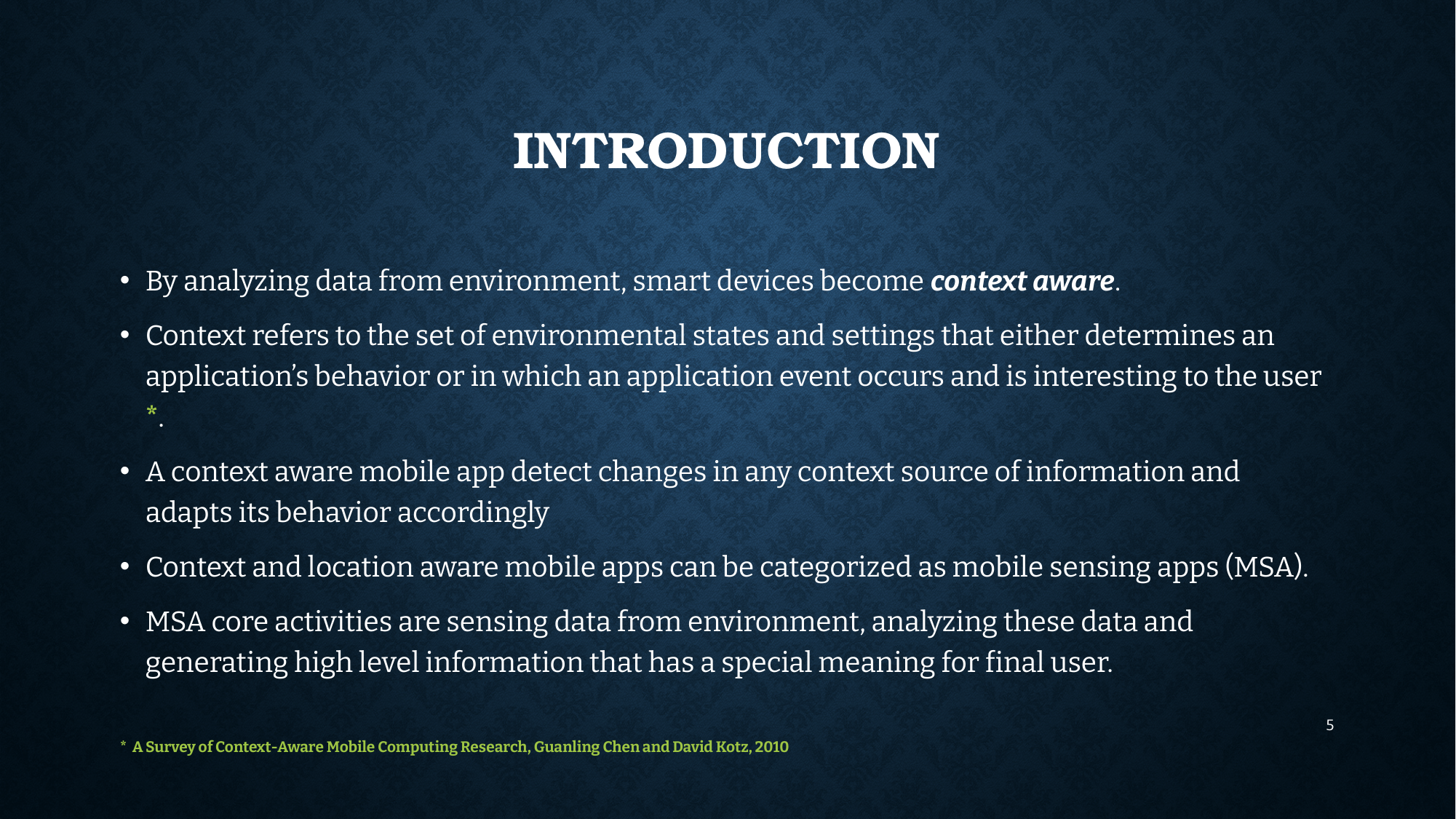

# Introduction
By analyzing data from environment, smart devices become context aware.
Context refers to the set of environmental states and settings that either determines an application’s behavior or in which an application event occurs and is interesting to the user *.
A context aware mobile app detect changes in any context source of information and adapts its behavior accordingly
Context and location aware mobile apps can be categorized as mobile sensing apps (MSA).
MSA core activities are sensing data from environment, analyzing these data and generating high level information that has a special meaning for final user.
5
*  A Survey of Context-Aware Mobile Computing Research, Guanling Chen and David Kotz, 2010